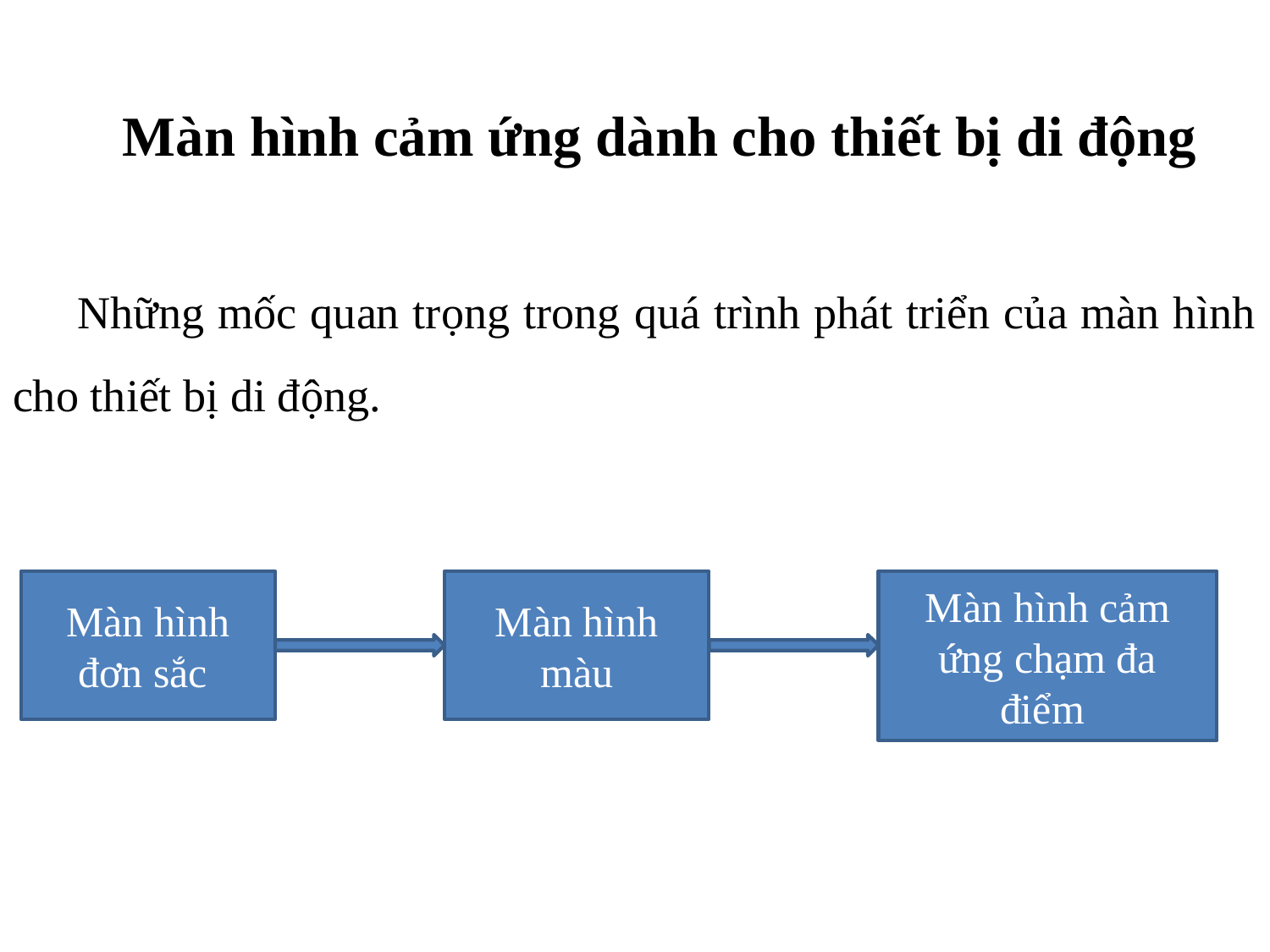

Màn hình cảm ứng dành cho thiết bị di động

Những mốc quan trọng trong quá trình phát triển của màn hình cho thiết bị di động.

Màn hình đơn sắc
Màn hình màu
Màn hình cảm ứng chạm đa điểm